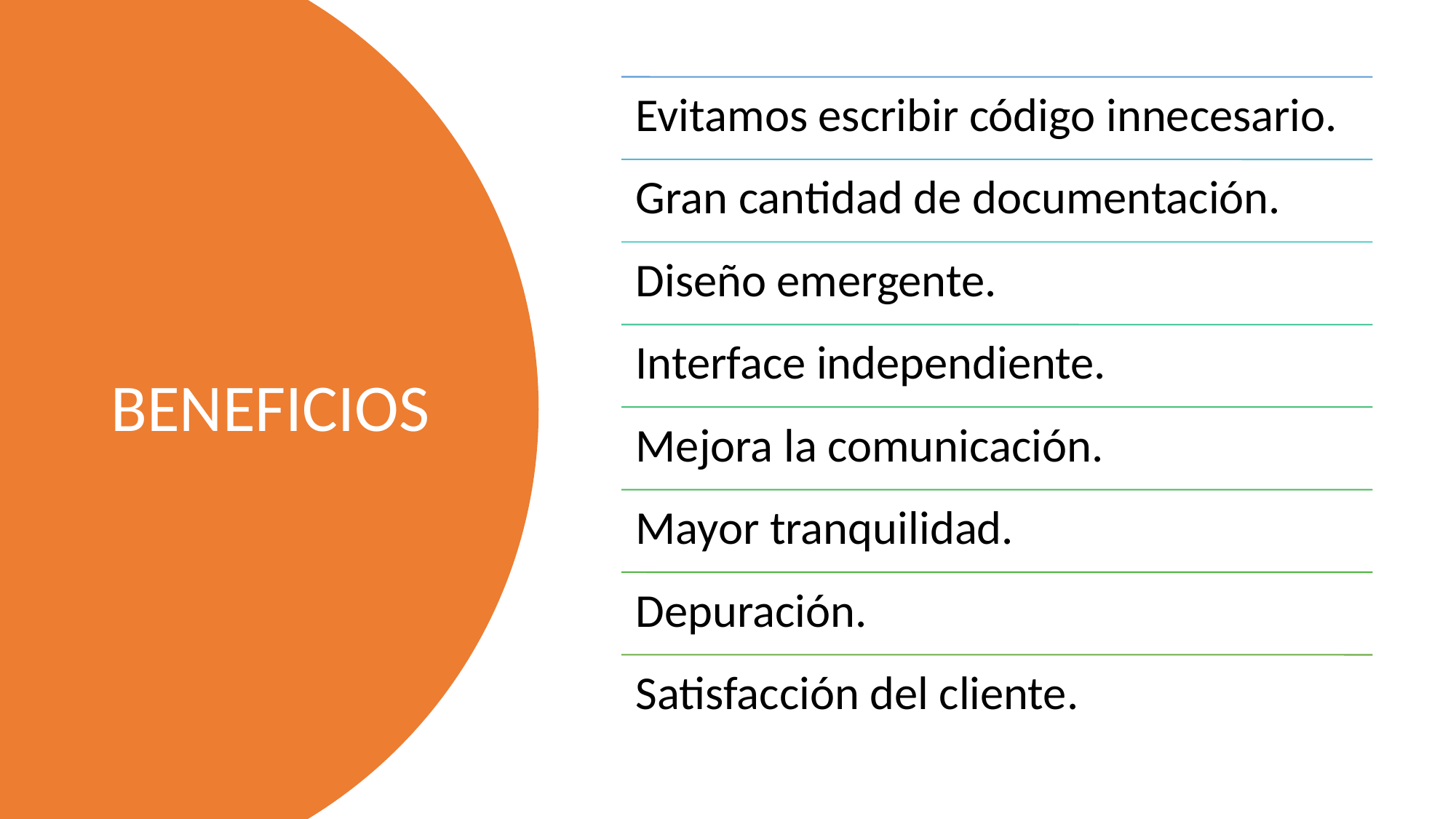

Evitamos escribir código innecesario.
Gran cantidad de documentación.
Diseño emergente.
Interface independiente.
Mejora la comunicación.
Mayor tranquilidad.
Depuración.
Satisfacción del cliente.
# BENEFICIOS